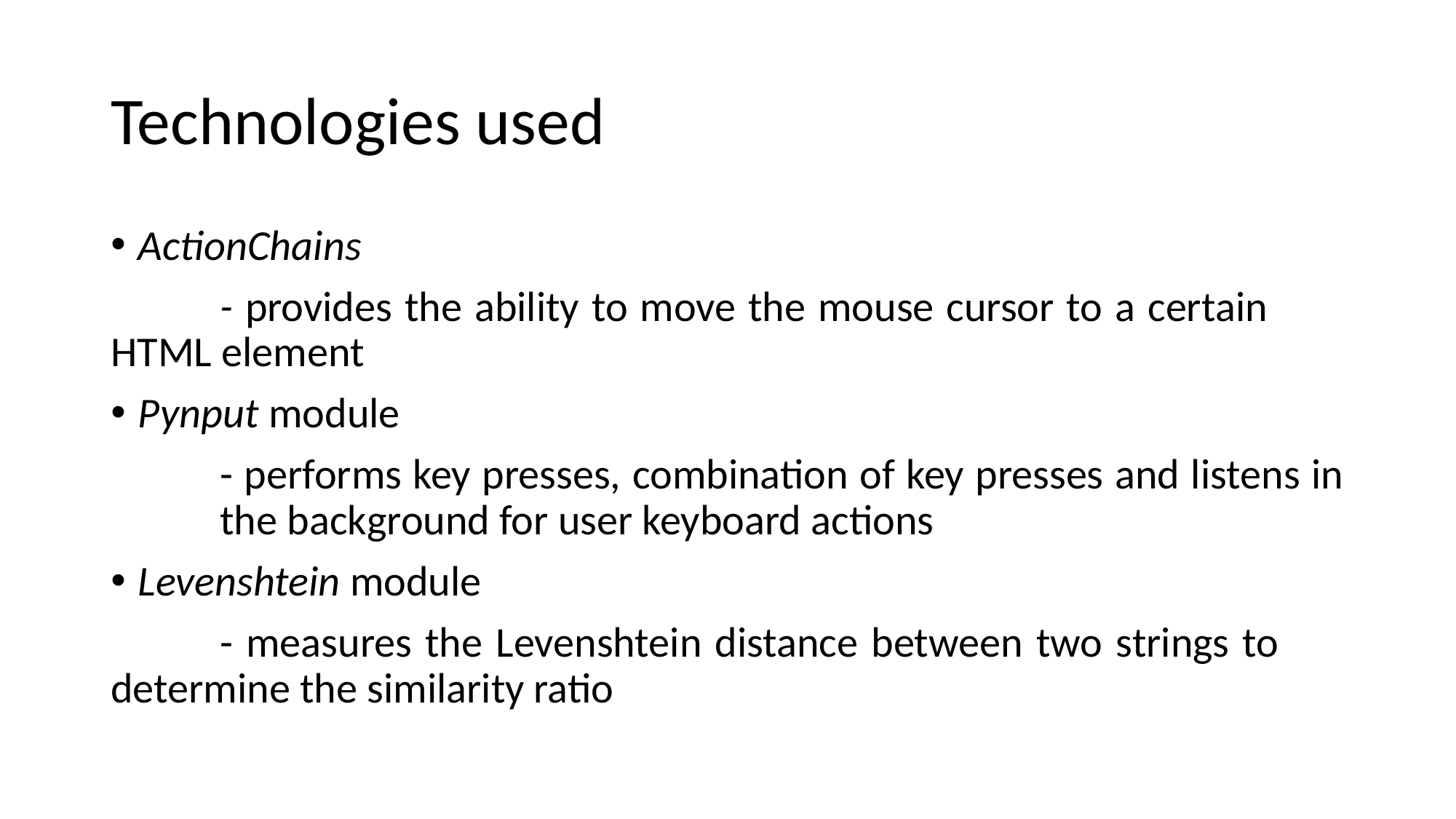

# Technologies used
ActionChains
	- provides the ability to move the mouse cursor to a certain 	HTML element
Pynput module
	- performs key presses, combination of key presses and listens in 	the background for user keyboard actions
Levenshtein module
	- measures the Levenshtein distance between two strings to 	determine the similarity ratio